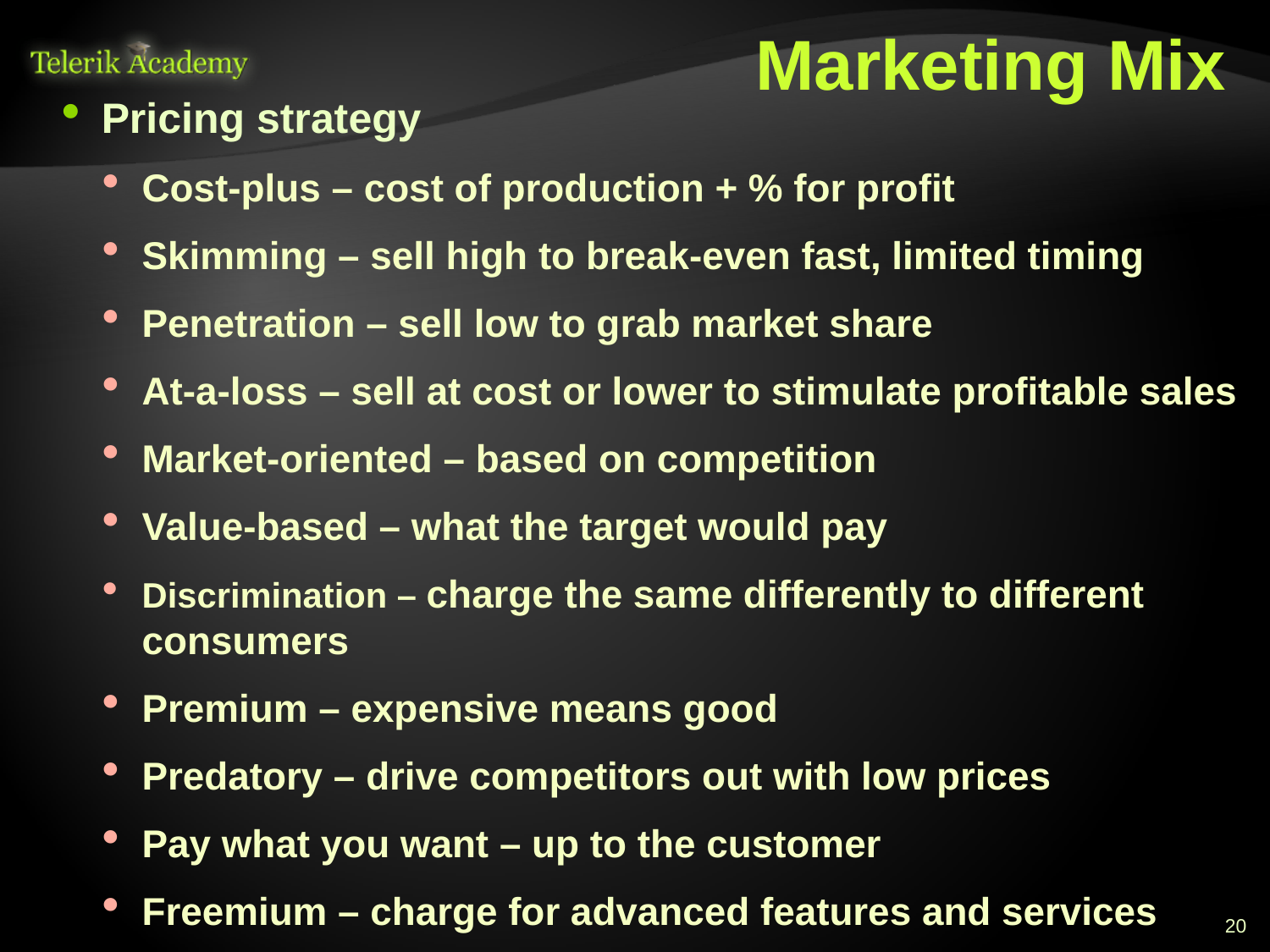

# Marketing Mix
Pricing strategy
Cost-plus – cost of production + % for profit
Skimming – sell high to break-even fast, limited timing
Penetration – sell low to grab market share
At-a-loss – sell at cost or lower to stimulate profitable sales
Market-oriented – based on competition
Value-based – what the target would pay
Discrimination – charge the same differently to different consumers
Premium – expensive means good
Predatory – drive competitors out with low prices
Pay what you want – up to the customer
Freemium – charge for advanced features and services

Retail price
Volume discount and retail price
Cash and early payment discounts
Seasonal pricing
Bundling
SaaS, support and other services price addition
Price flexibility – open to negotiations
Price

20